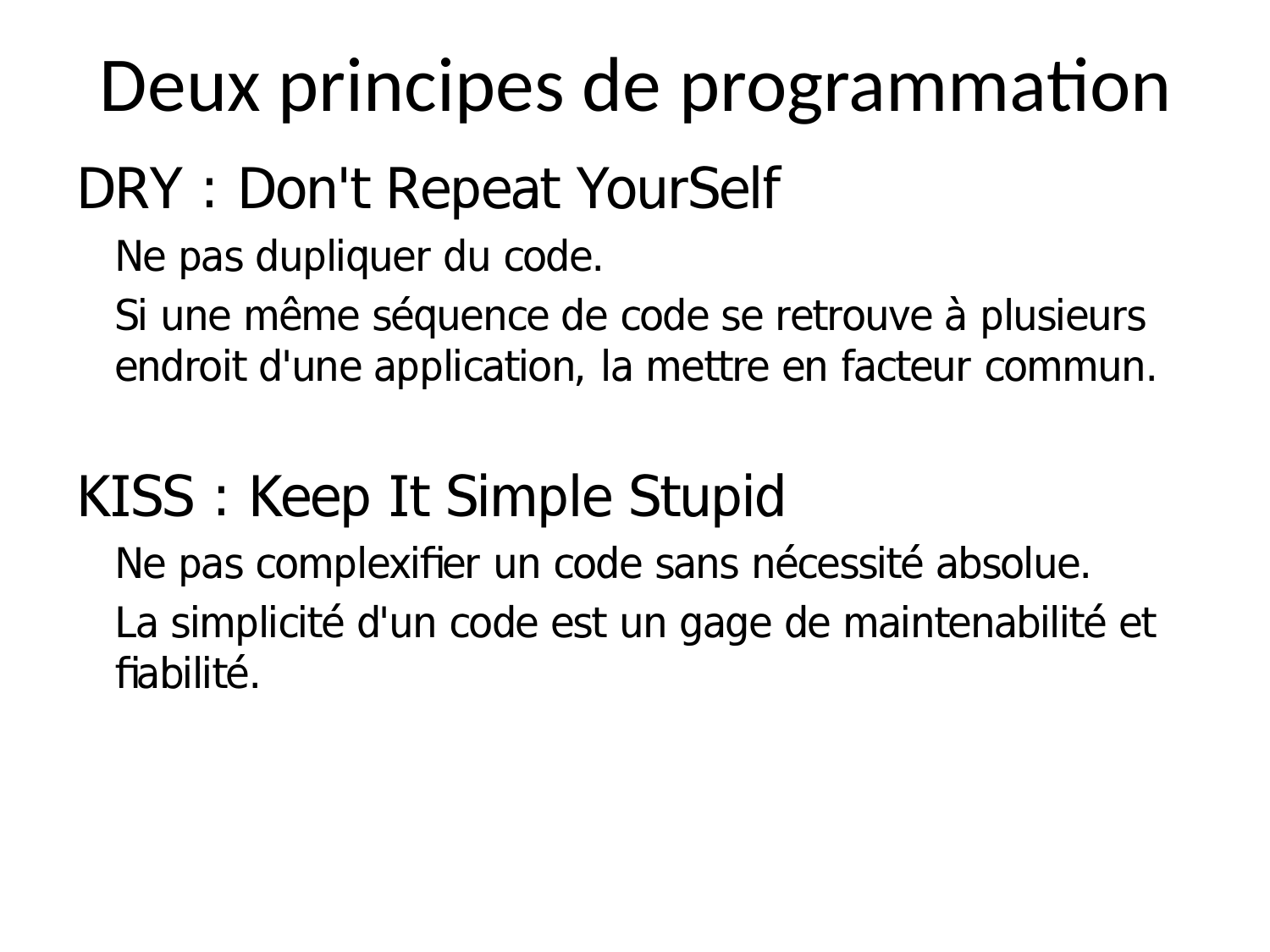

# Deux principes de programmation
DRY : Don't Repeat YourSelf
Ne pas dupliquer du code.
Si une même séquence de code se retrouve à plusieurs endroit d'une application, la mettre en facteur commun.

KISS : Keep It Simple Stupid
Ne pas complexifier un code sans nécessité absolue.
La simplicité d'un code est un gage de maintenabilité et fiabilité.